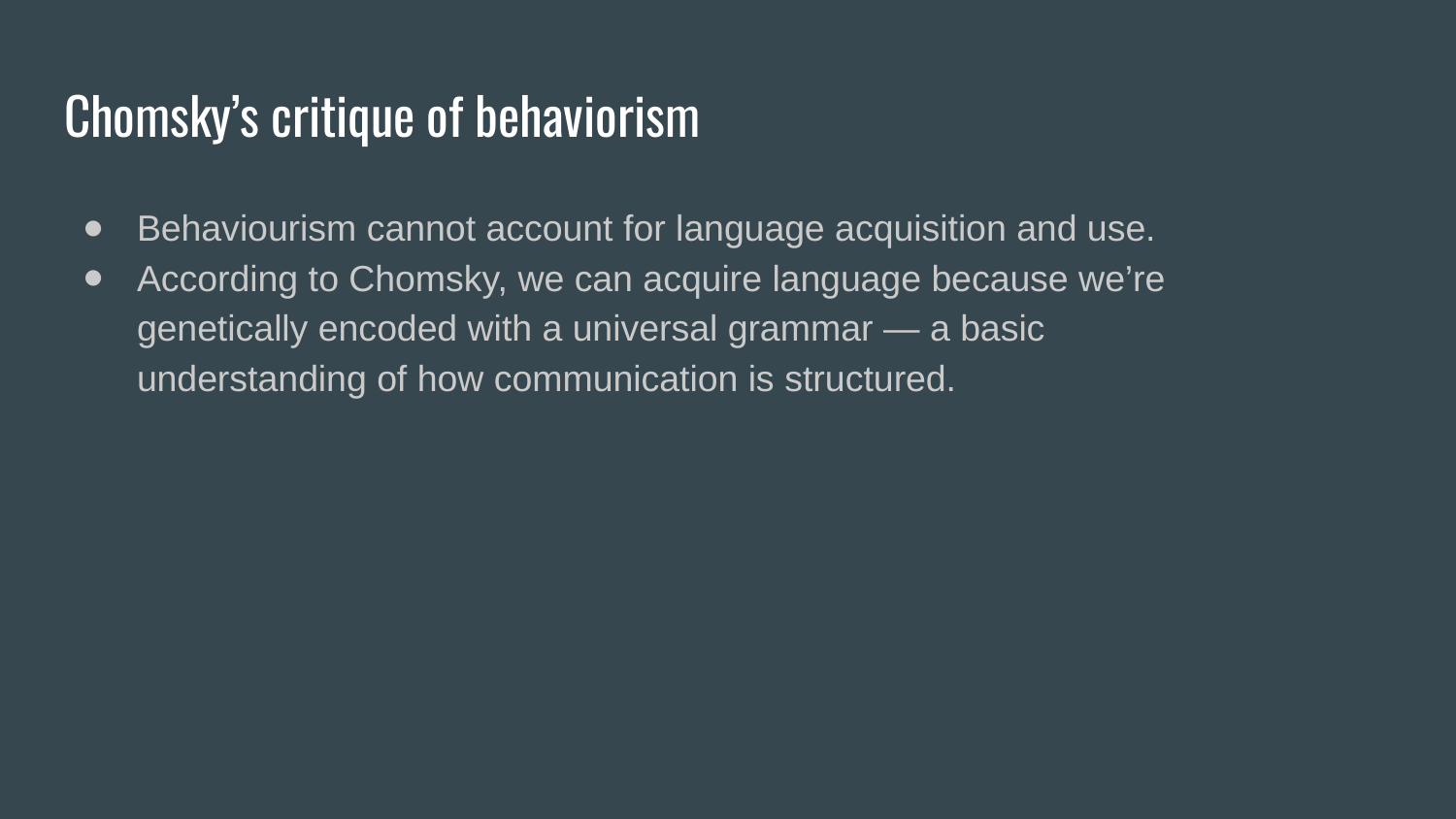

# Chomsky’s critique of behaviorism
Behaviourism cannot account for language acquisition and use.
According to Chomsky, we can acquire language because we’re genetically encoded with a universal grammar — a basic understanding of how communication is structured.